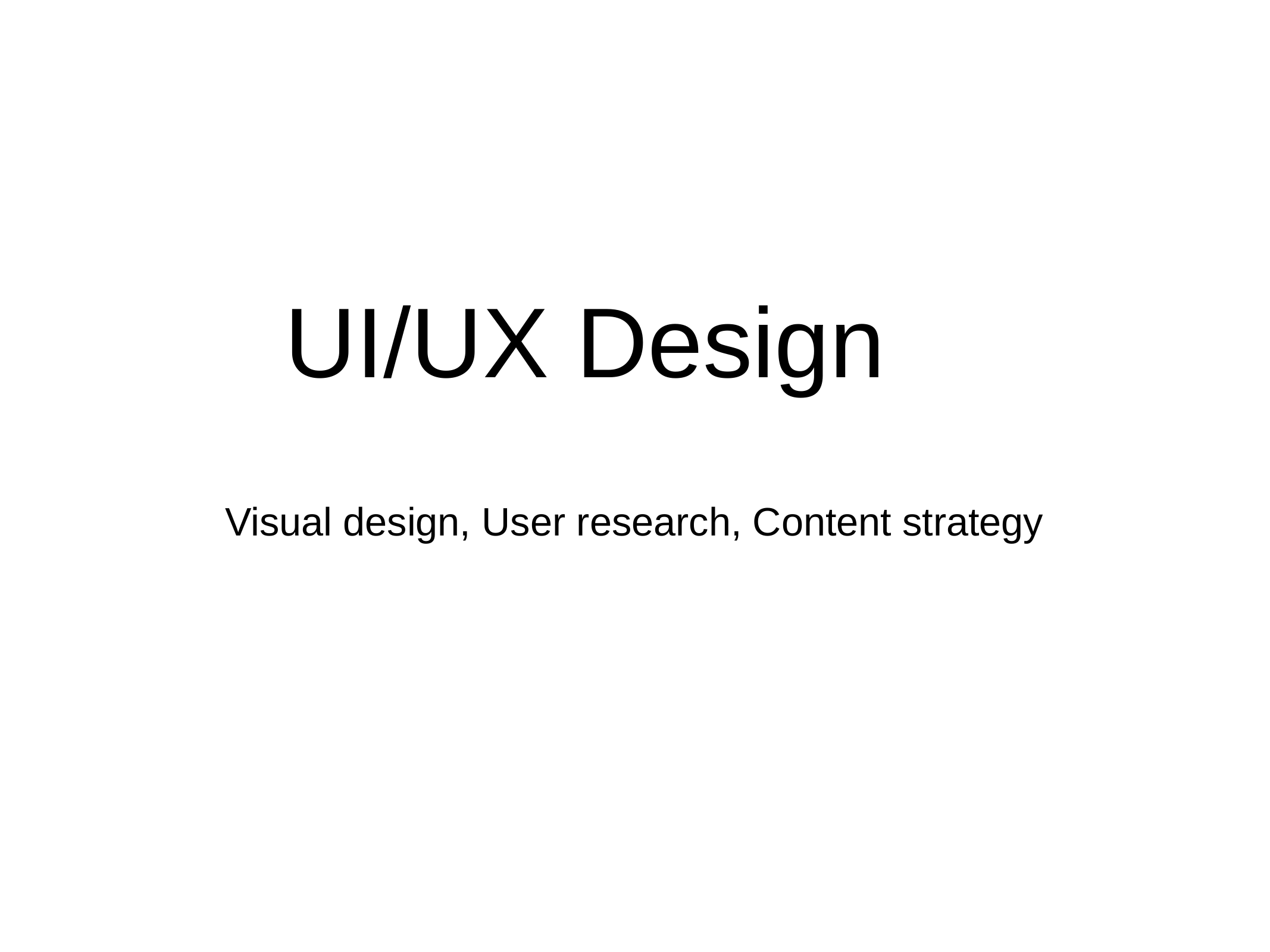

UI/UX Design
Visual design, User research, Content strategy